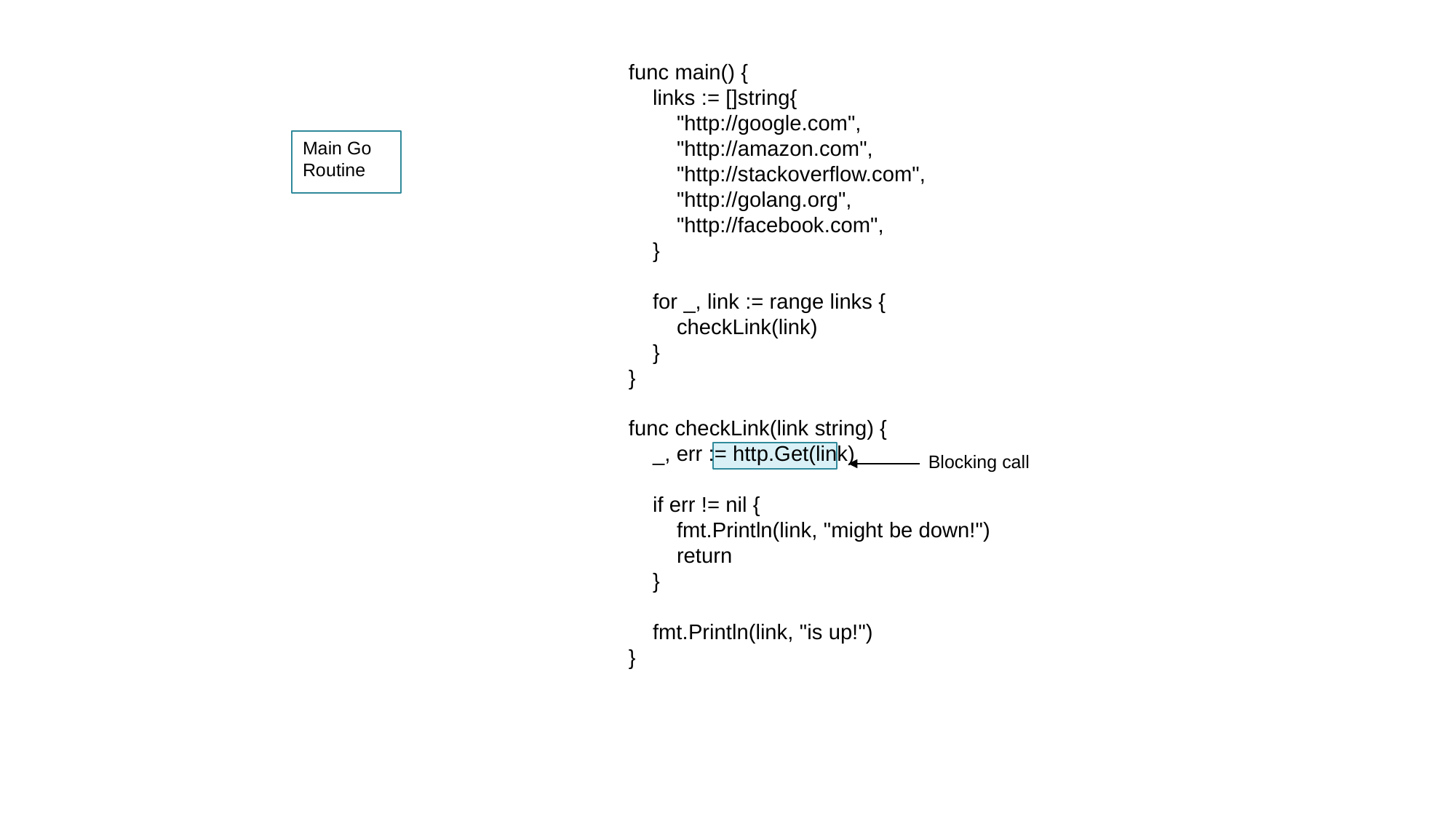

func main() {
    links := []string{
        "http://google.com",
        "http://amazon.com",
        "http://stackoverflow.com",
        "http://golang.org",
        "http://facebook.com",
    }
    for _, link := range links {
        checkLink(link)
    }
}
func checkLink(link string) {
    _, err := http.Get(link)
    if err != nil {
        fmt.Println(link, "might be down!")
        return
    }
    fmt.Println(link, "is up!")
}

Main Go Routine

Blocking call